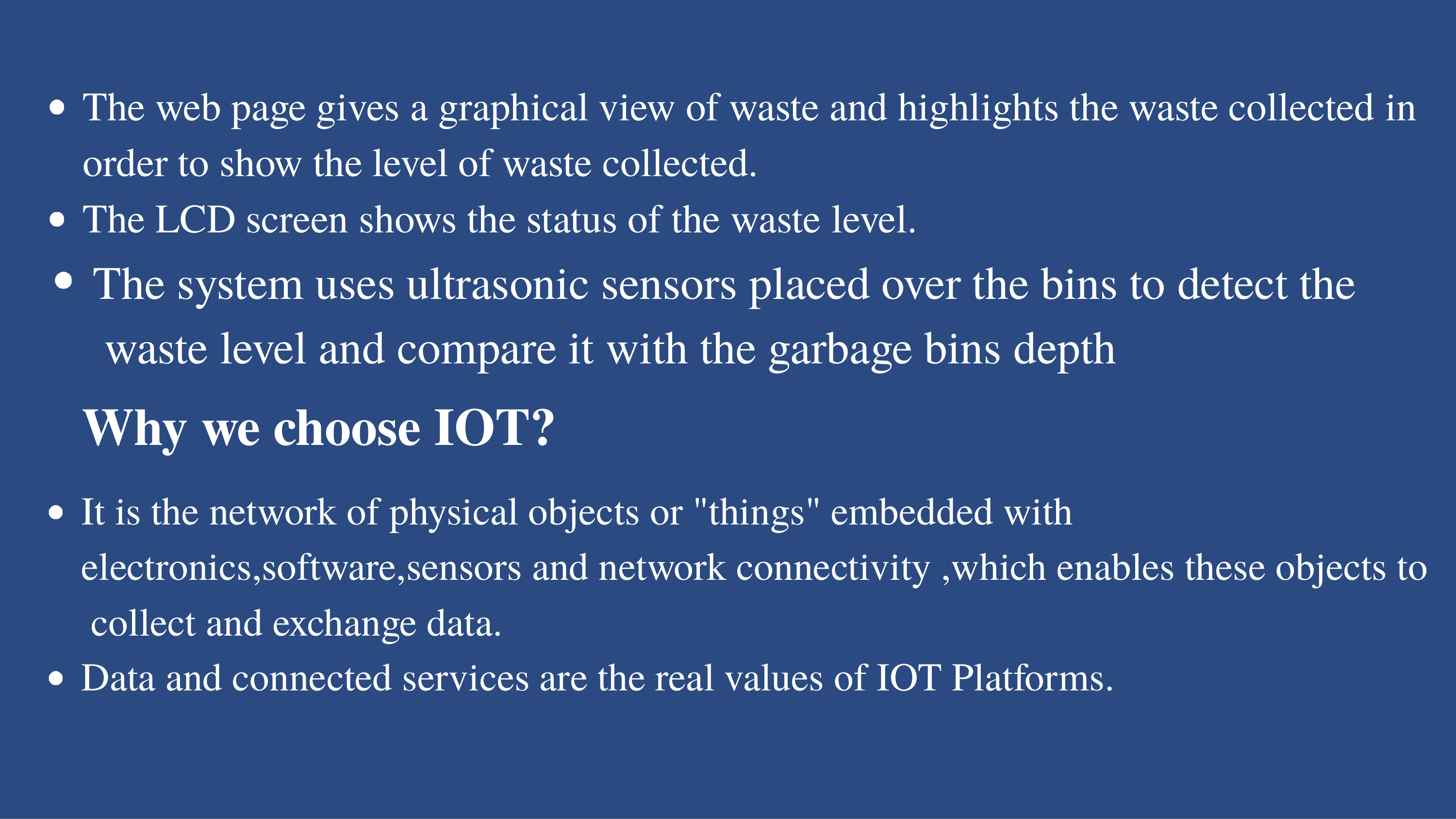

The web page gives a graphical view of waste and highlights the waste collected in  order to show the level of waste collected.
The LCD screen shows the status of the waste level.
The system uses ultrasonic sensors placed over the bins to detect the  waste level and compare it with the garbage bins depth
Why we choose IOT?
It is the network of physical objects or "things" embedded with  electronics,software,sensors and network connectivity ,which enables these objects to  collect and exchange data.
Data and connected services are the real values of IOT Platforms.